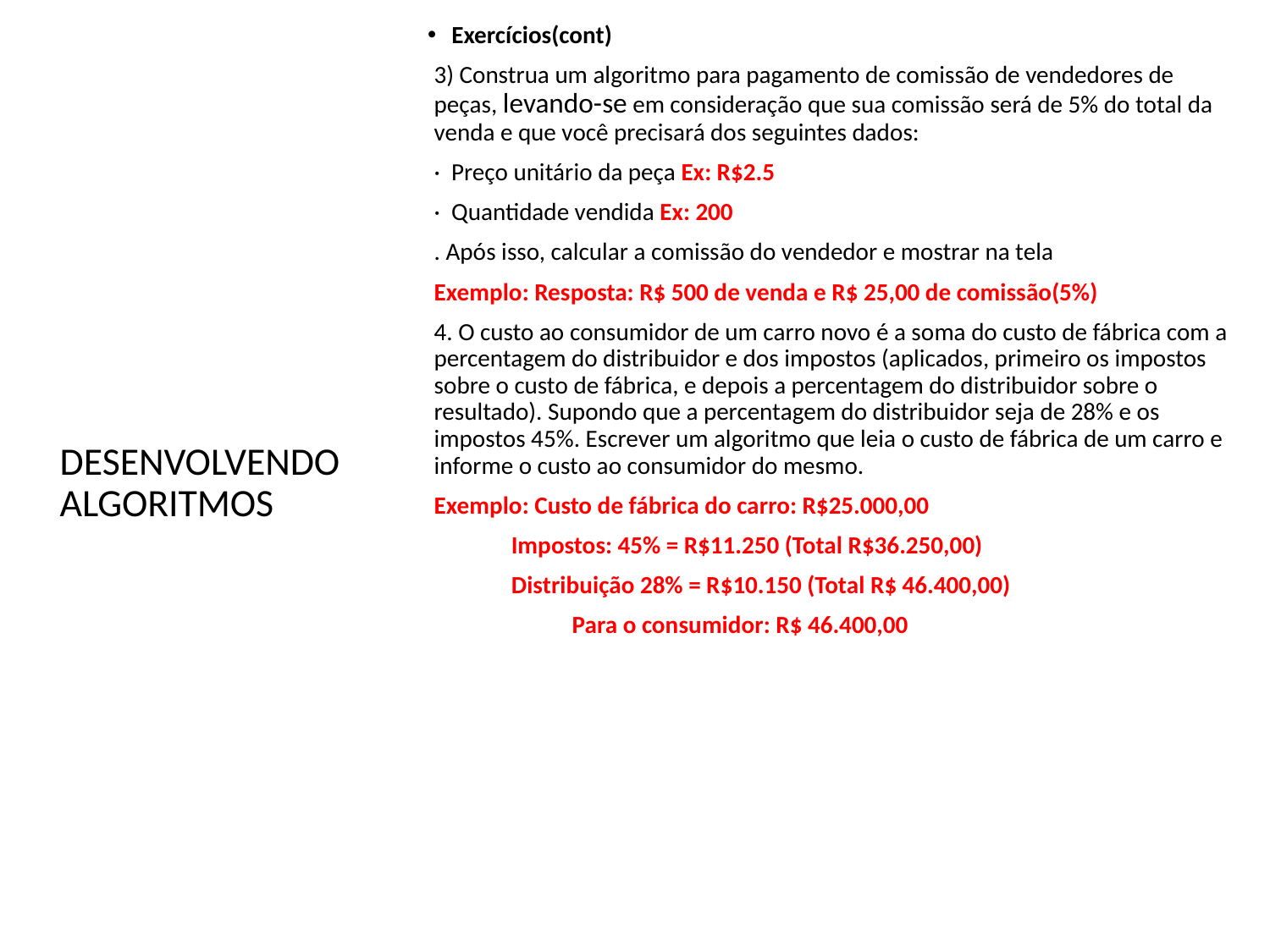

Exercícios(cont)
3) Construa um algoritmo para pagamento de comissão de vendedores de peças, levando-se em consideração que sua comissão será de 5% do total da venda e que você precisará dos seguintes dados:
·  Preço unitário da peça Ex: R$2.5
·  Quantidade vendida Ex: 200
. Após isso, calcular a comissão do vendedor e mostrar na tela
Exemplo: Resposta: R$ 500 de venda e R$ 25,00 de comissão(5%)
4. O custo ao consumidor de um carro novo é a soma do custo de fábrica com a percentagem do distribuidor e dos impostos (aplicados, primeiro os impostos sobre o custo de fábrica, e depois a percentagem do distribuidor sobre o resultado). Supondo que a percentagem do distribuidor seja de 28% e os impostos 45%. Escrever um algoritmo que leia o custo de fábrica de um carro e informe o custo ao consumidor do mesmo.
Exemplo: Custo de fábrica do carro: R$25.000,00
              Impostos: 45% = R$11.250 (Total R$36.250,00)
              Distribuição 28% = R$10.150 (Total R$ 46.400,00)
	  Para o consumidor: R$ 46.400,00
# DESENVOLVENDO ALGORITMOS